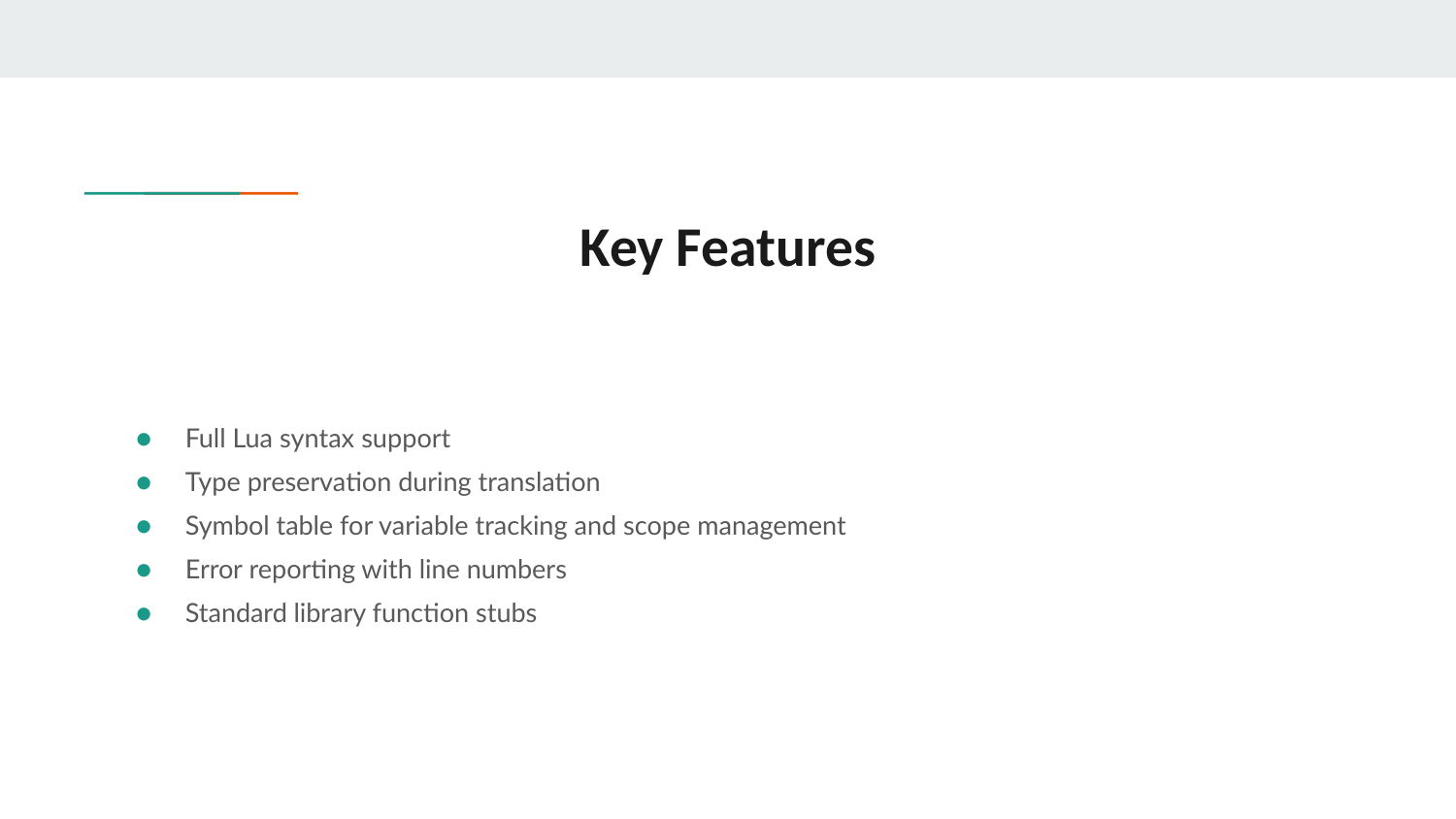

# Key Features

Full Lua syntax support
Type preservation during translation
Symbol table for variable tracking and scope management
Error reporting with line numbers
Standard library function stubs